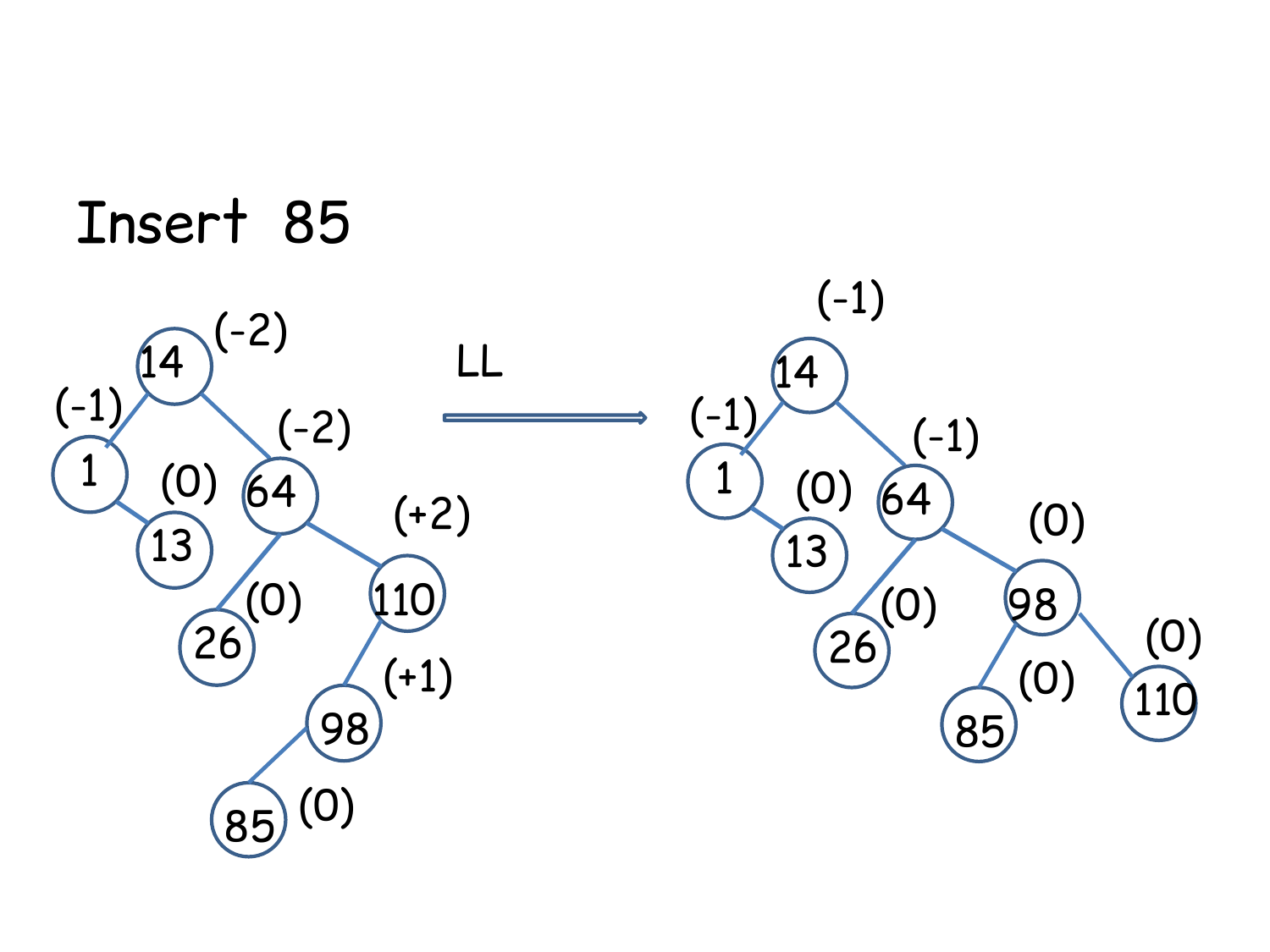

#
Insert  85
(-1)
14

  1

(-1)
(-1)
64

(0)
(0)
13
(0)
98
26
(0)
85

(0)
110

(-2)
14

  1

(-1)
(-2)
64

(0)
(+2)
13
(0)
110
26
(+1)
98

LL

(0)

85